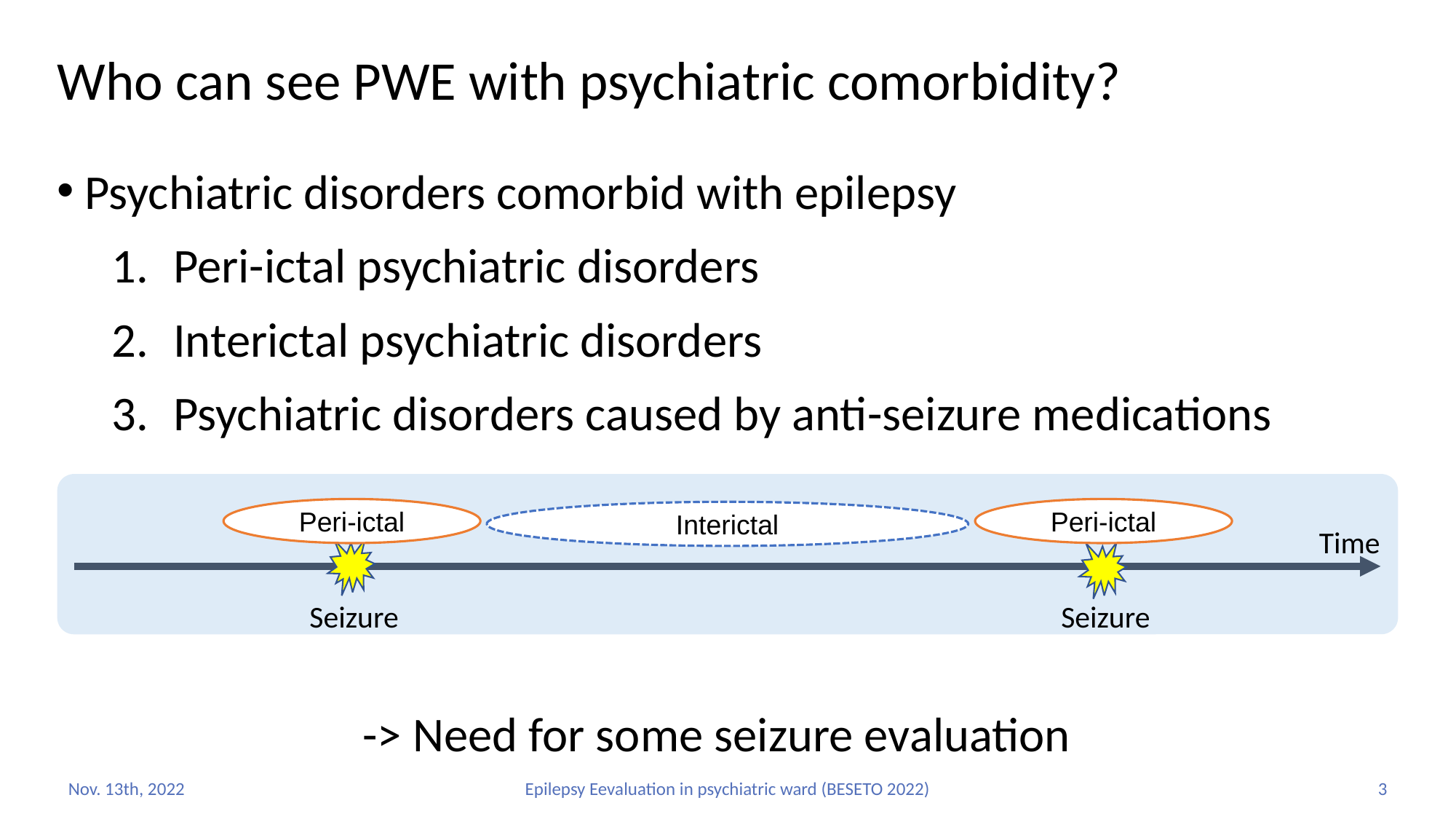

# Who can see PWE with psychiatric comorbidity?
Psychiatric disorders comorbid with epilepsy
Peri-ictal psychiatric disorders
Interictal psychiatric disorders
Psychiatric disorders caused by anti-seizure medications

-> Need for some seizure evaluation

Peri-ictal
Peri-ictal
Interictal
Time

Seizure
Seizure
Nov. 13th, 2022
Epilepsy Eevaluation in psychiatric ward (BESETO 2022)
3